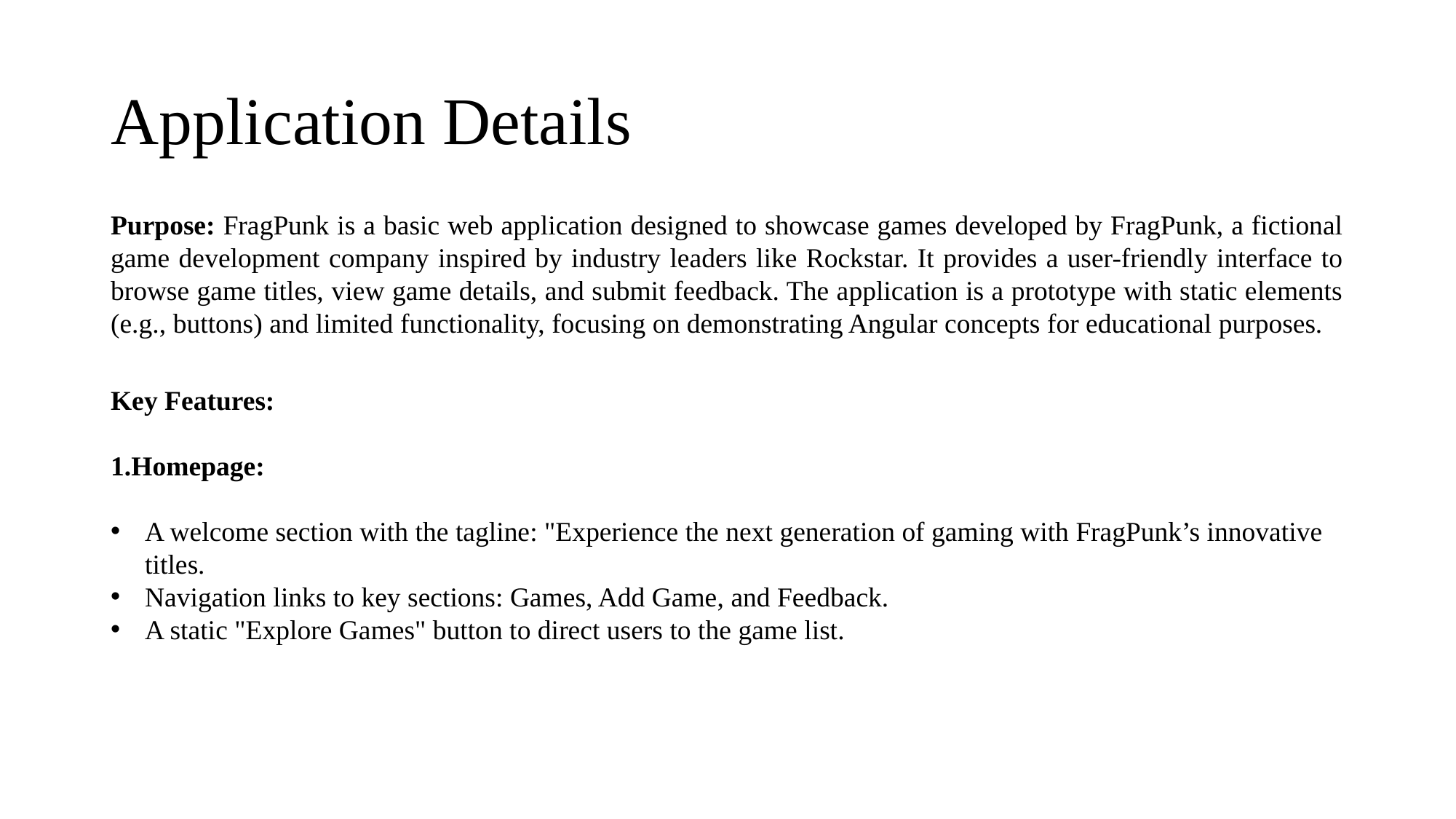

# Application Details
Purpose: FragPunk is a basic web application designed to showcase games developed by FragPunk, a fictional game development company inspired by industry leaders like Rockstar. It provides a user-friendly interface to browse game titles, view game details, and submit feedback. The application is a prototype with static elements (e.g., buttons) and limited functionality, focusing on demonstrating Angular concepts for educational purposes.
Key Features:

Homepage:

A welcome section with the tagline: "Experience the next generation of gaming with FragPunk’s innovative titles.
Navigation links to key sections: Games, Add Game, and Feedback.
A static "Explore Games" button to direct users to the game list.